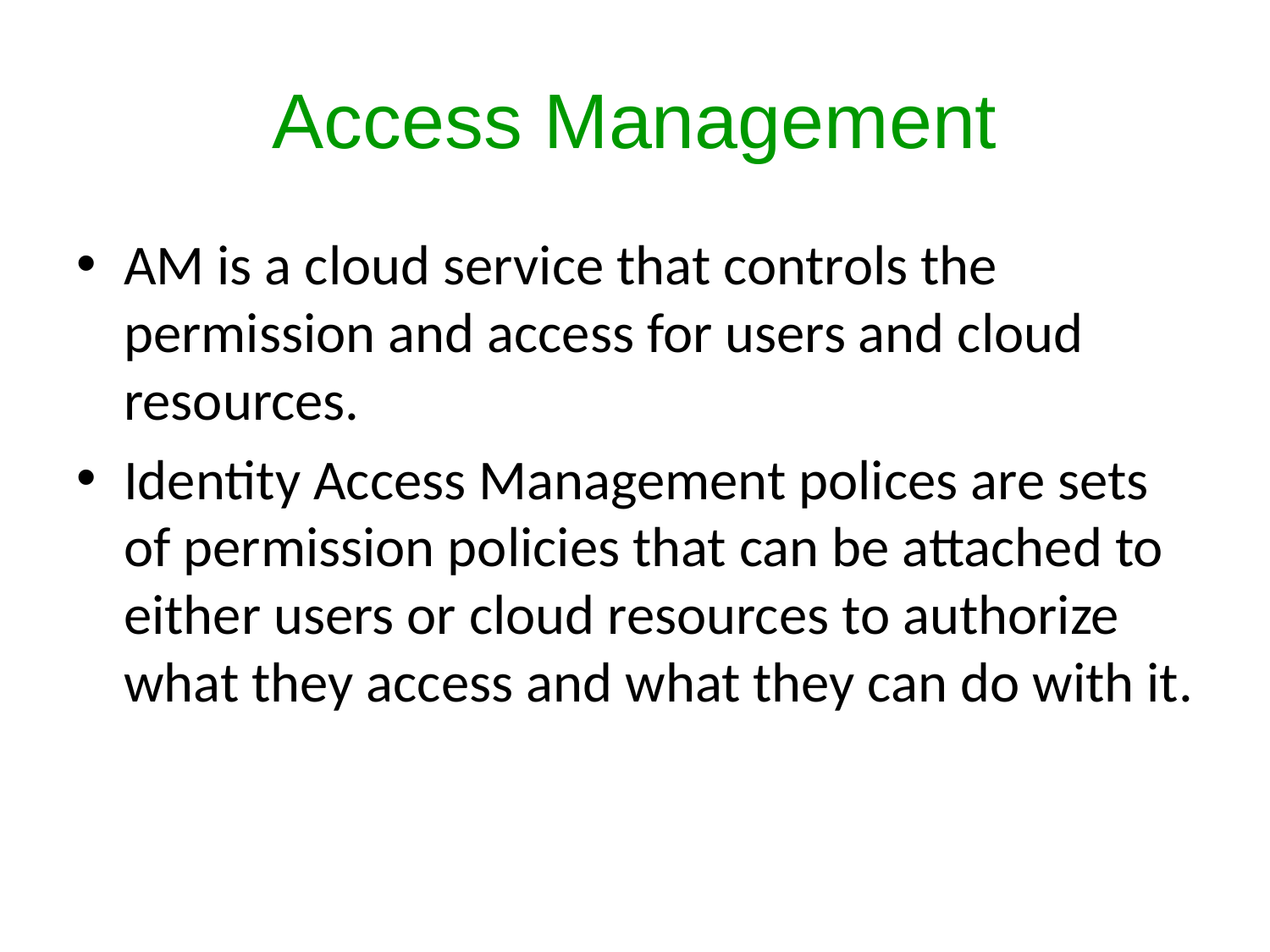

# Access Management
AM is a cloud service that controls the permission and access for users and cloud resources.
Identity Access Management polices are sets of permission policies that can be attached to either users or cloud resources to authorize what they access and what they can do with it.